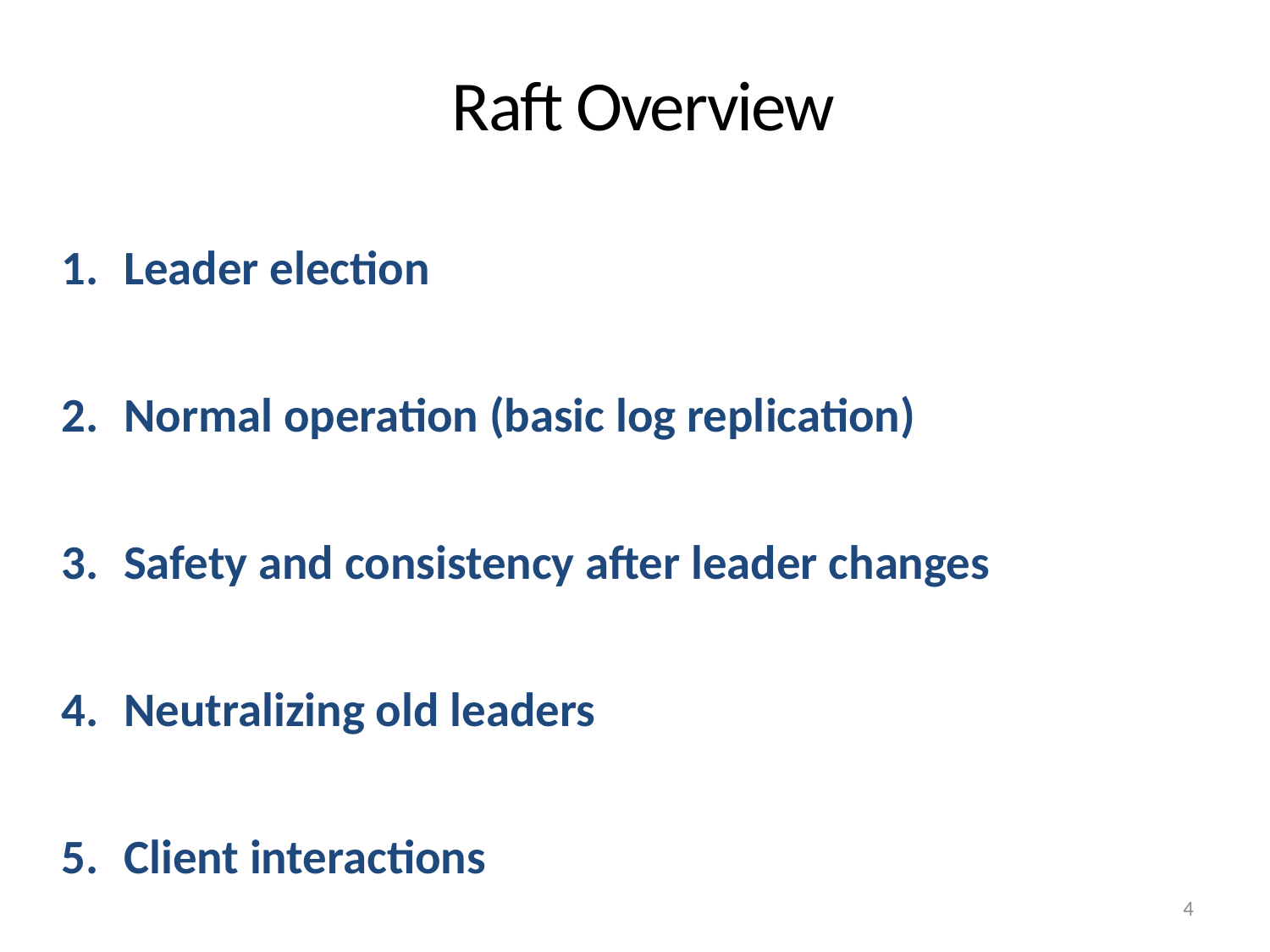

# Raft Overview
Leader election
Normal operation (basic log replication)
Safety and consistency after leader changes
Neutralizing old leaders
Client interactions
4